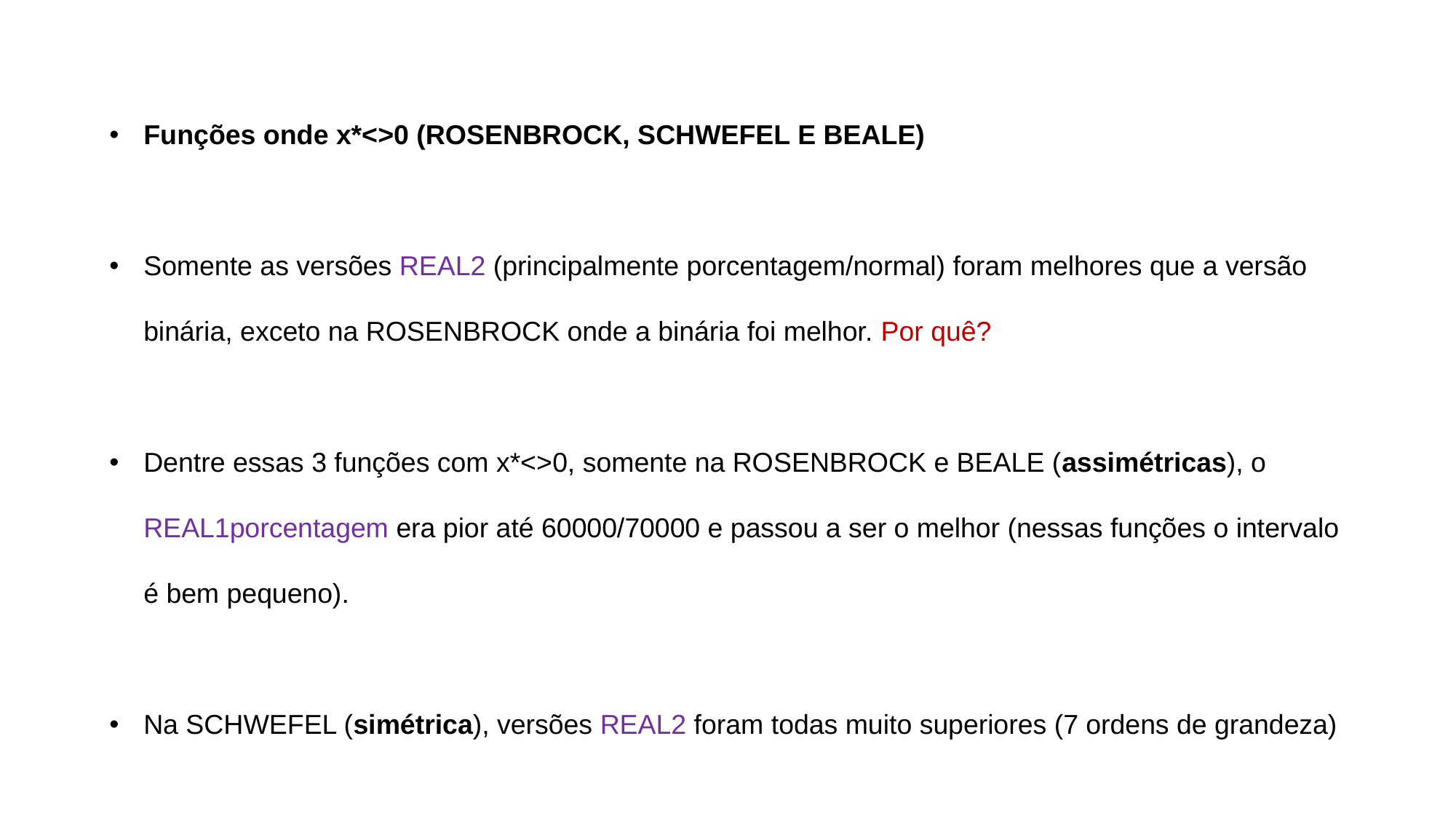

Funções onde x*<>0 (ROSENBROCK, SCHWEFEL E BEALE)

Somente as versões REAL2 (principalmente porcentagem/normal) foram melhores que a versão binária, exceto na ROSENBROCK onde a binária foi melhor. Por quê?

Dentre essas 3 funções com x*<>0, somente na ROSENBROCK e BEALE (assimétricas), o REAL1porcentagem era pior até 60000/70000 e passou a ser o melhor (nessas funções o intervalo é bem pequeno).

Na SCHWEFEL (simétrica), versões REAL2 foram todas muito superiores (7 ordens de grandeza)